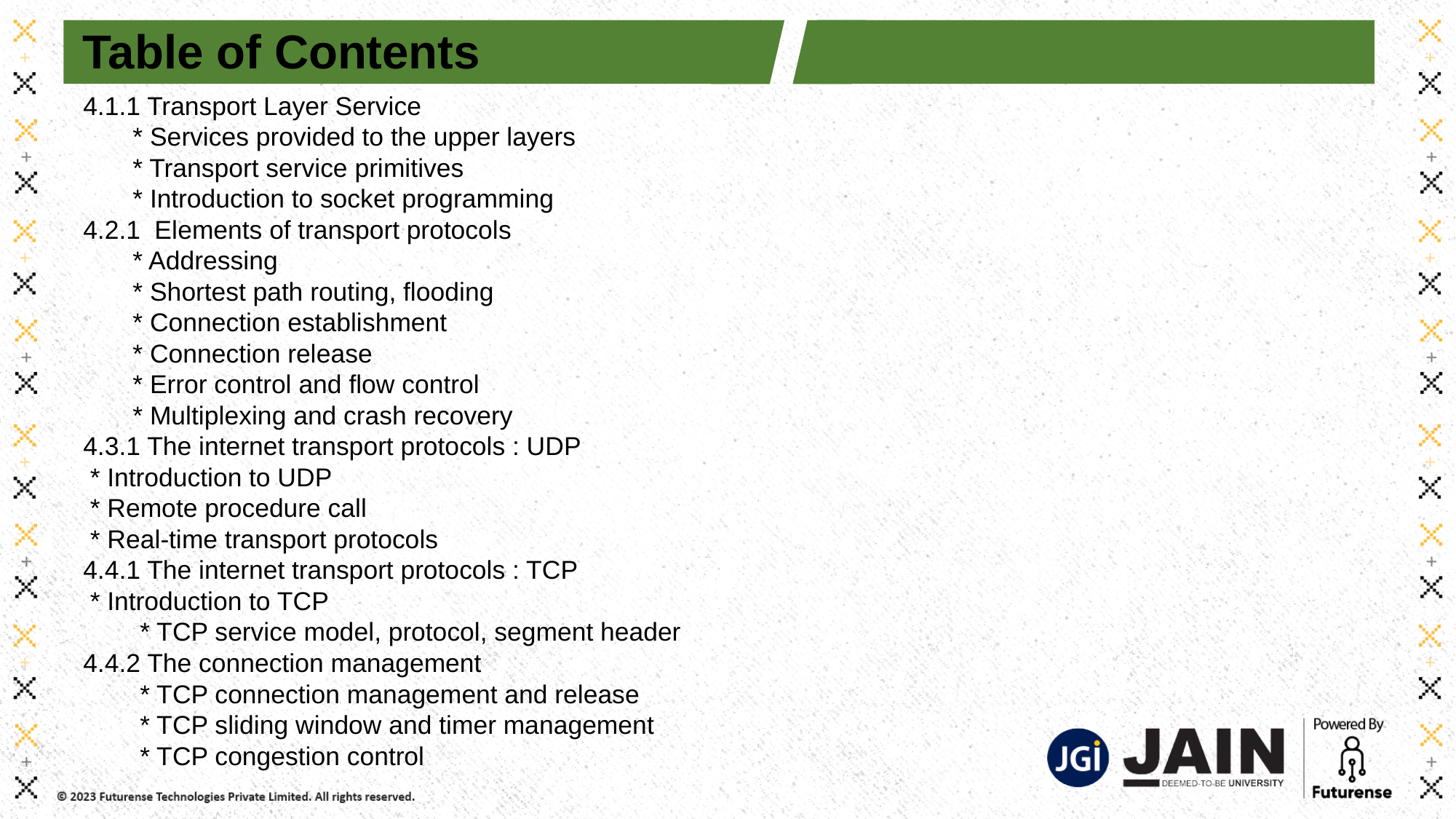

Table of Contents
 4.1.1 Transport Layer Service
        * Services provided to the upper layers
        * Transport service primitives
        * Introduction to socket programming
 4.2.1  Elements of transport protocols
        * Addressing
        * Shortest path routing, flooding
        * Connection establishment
        * Connection release
        * Error control and flow control
        * Multiplexing and crash recovery
 4.3.1 The internet transport protocols : UDP
  * Introduction to UDP
  * Remote procedure call
  * Real-time transport protocols
 4.4.1 The internet transport protocols : TCP
  * Introduction to TCP
         * TCP service model, protocol, segment header
 4.4.2 The connection management
         * TCP connection management and release
         * TCP sliding window and timer management
         * TCP congestion control